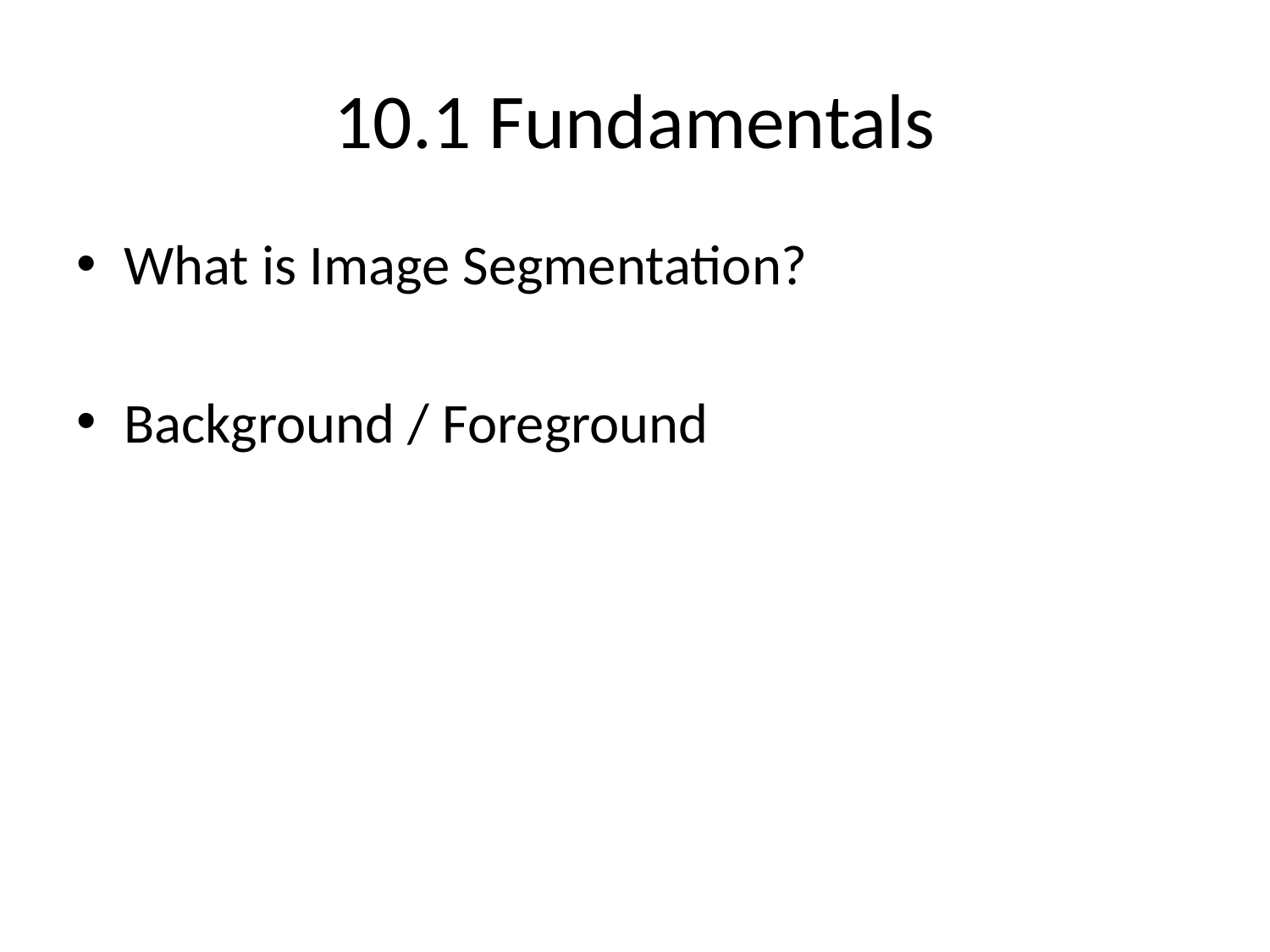

# 10.1 Fundamentals
What is Image Segmentation?

Background / Foreground